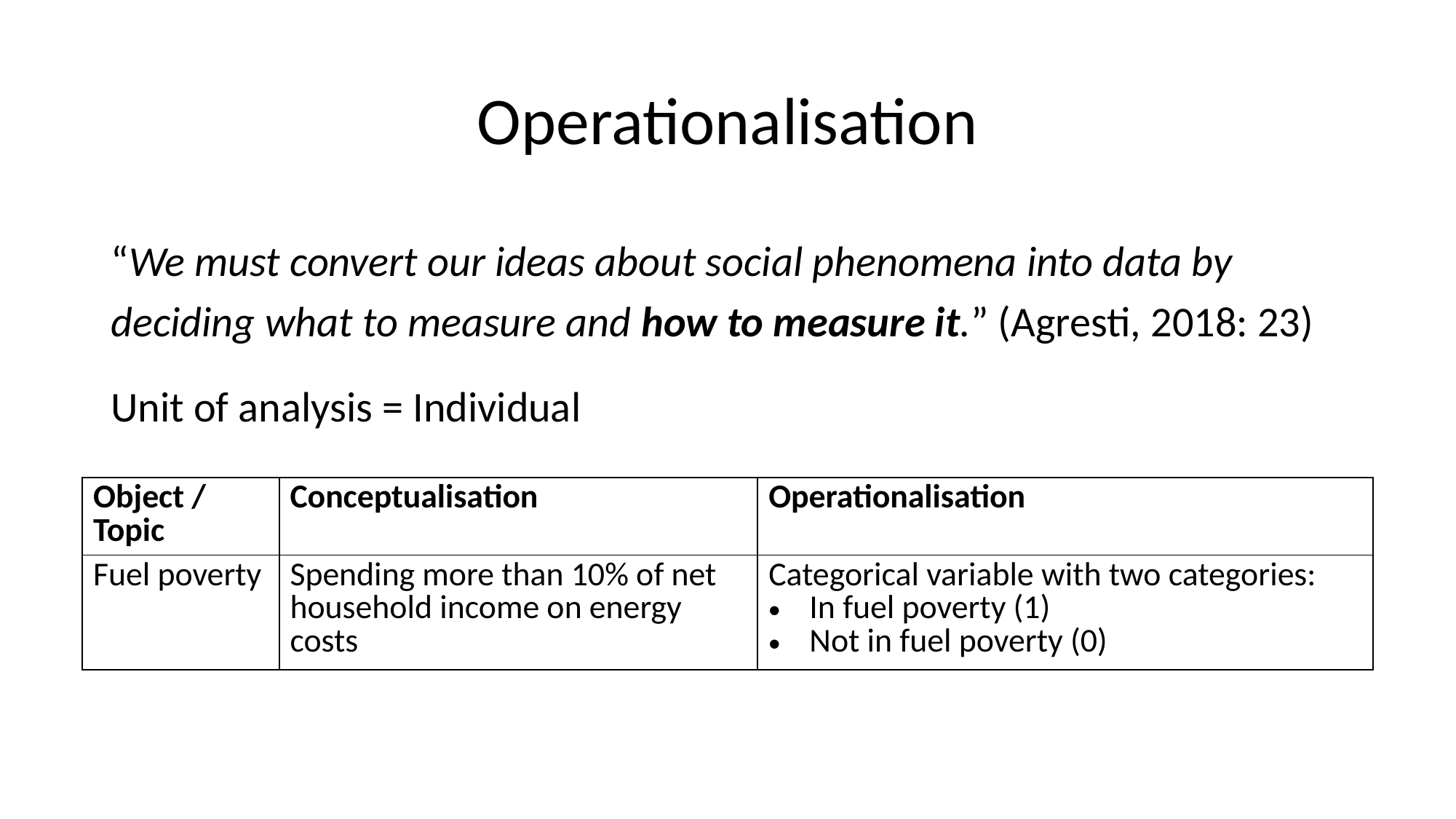

# Operationalisation
“We must convert our ideas about social phenomena into data by deciding what to measure and how to measure it.” (Agresti, 2018: 23)
Unit of analysis = Individual

| Object / Topic | Conceptualisation | Operationalisation |
| --- | --- | --- |
| Fuel poverty | Spending more than 10% of net household income on energy costs | Categorical variable with two categories: In fuel poverty (1) Not in fuel poverty (0) |